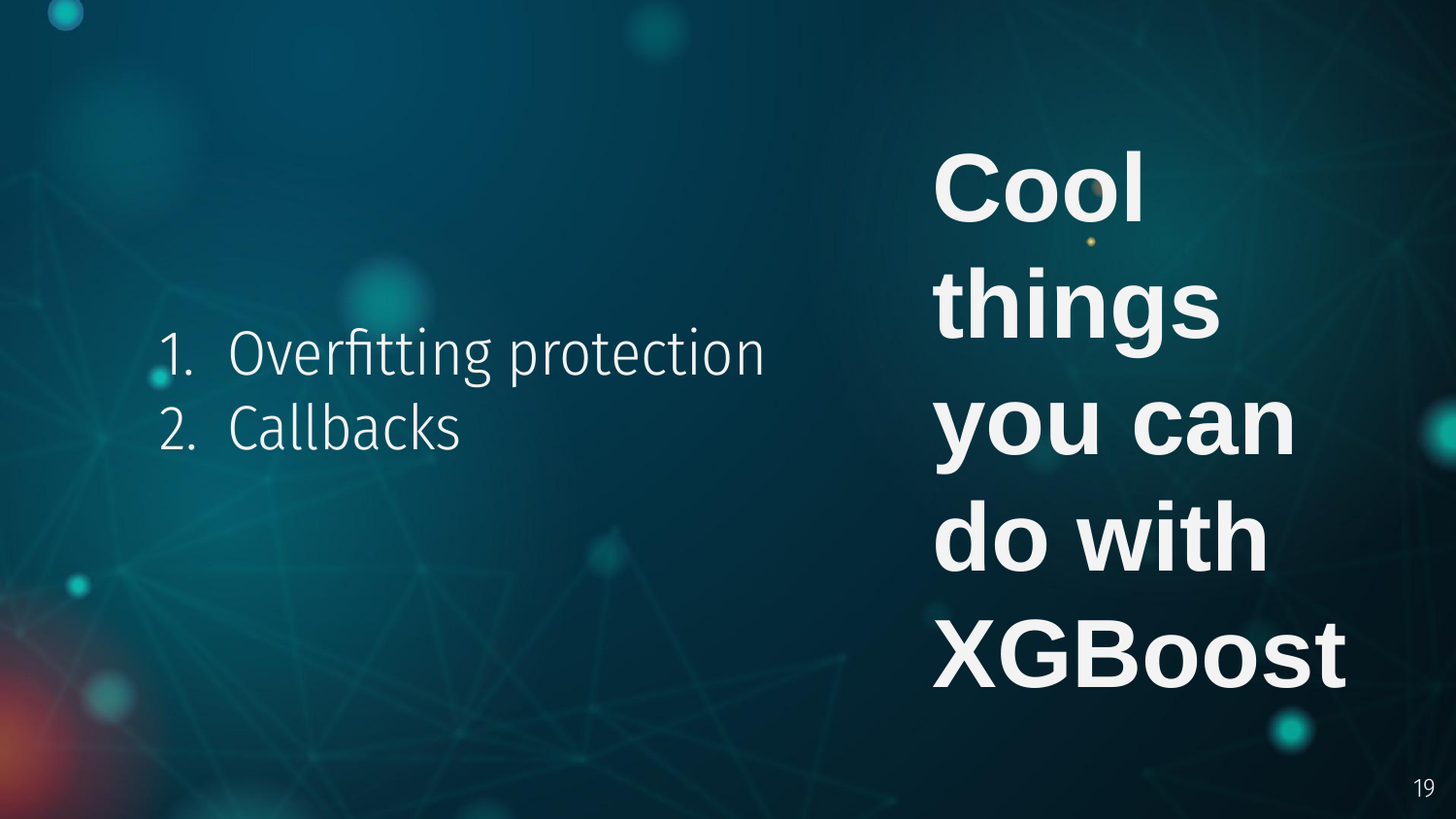

Overfitting protection
Callbacks

# Cool things you can do with XGBoost
19